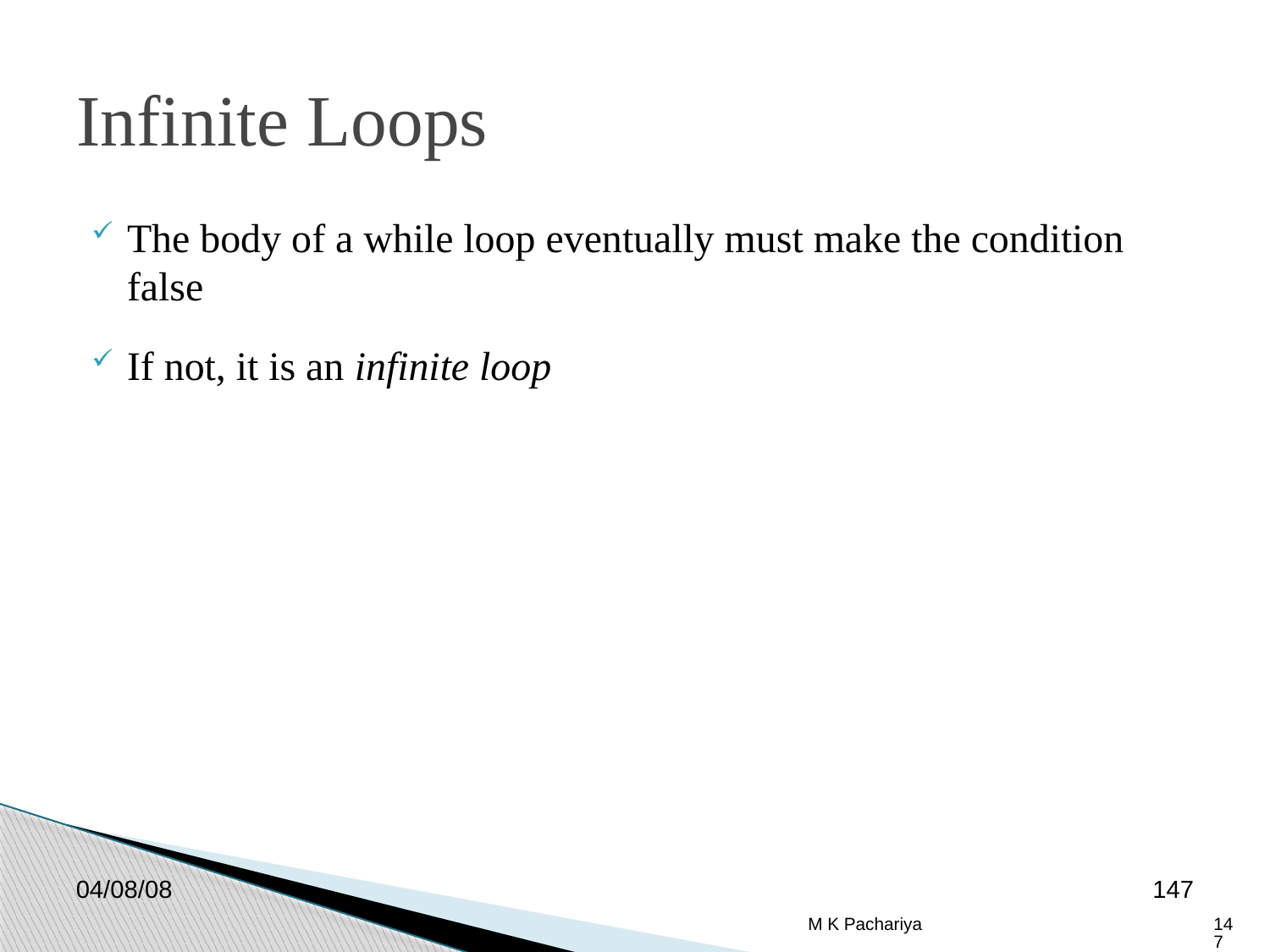

Infinite Loops
The body of a while loop eventually must make the condition false
If not, it is an infinite loop

04/08/08

147
M K Pachariya
147